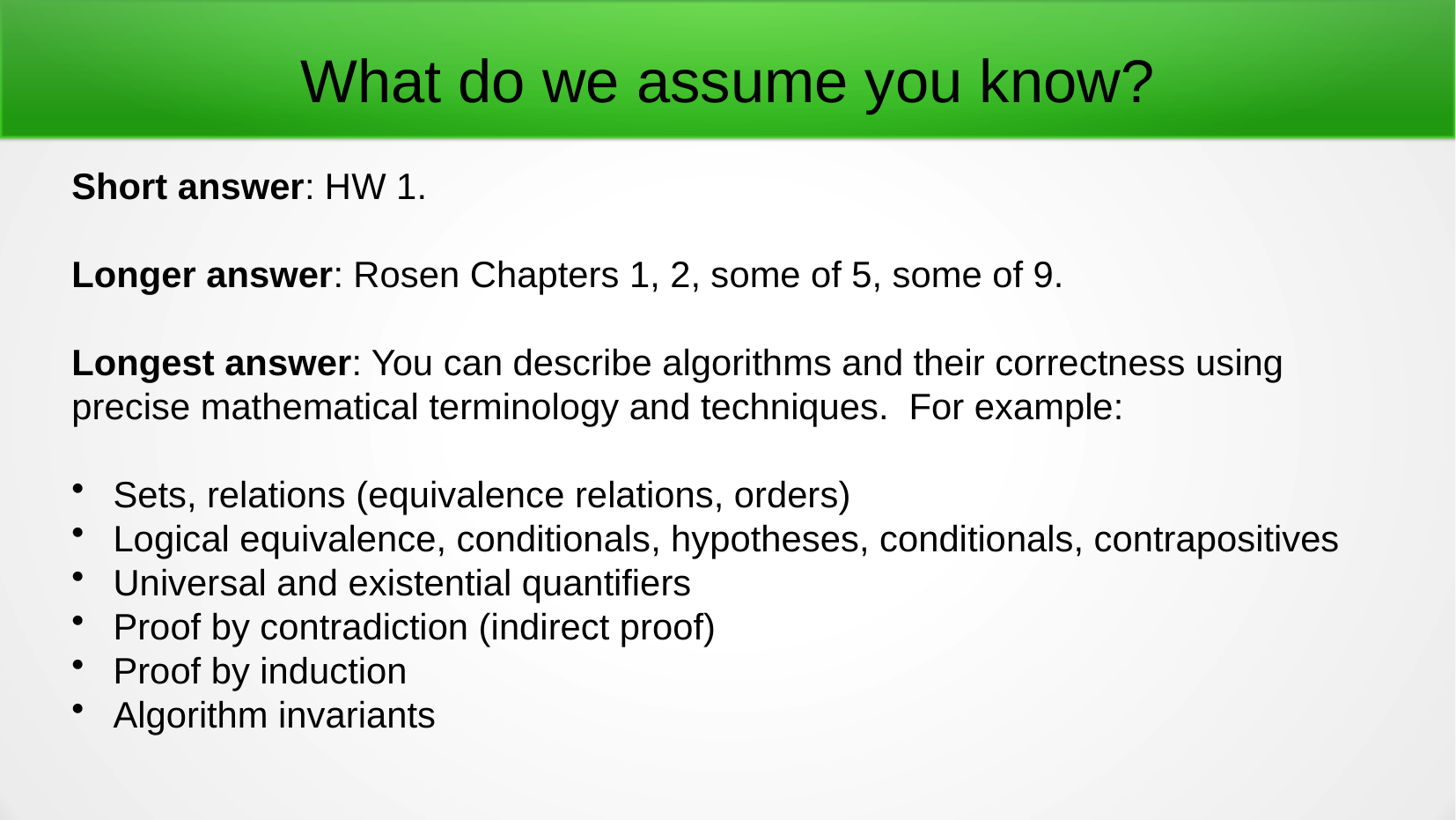

What do we assume you know?
Short answer: HW 1.

Longer answer: Rosen Chapters 1, 2, some of 5, some of 9.

Longest answer: You can describe algorithms and their correctness using precise mathematical terminology and techniques.  For example:

Sets, relations (equivalence relations, orders)
Logical equivalence, conditionals, hypotheses, conditionals, contrapositives
Universal and existential quantifiers
Proof by contradiction (indirect proof)
Proof by induction
Algorithm invariants